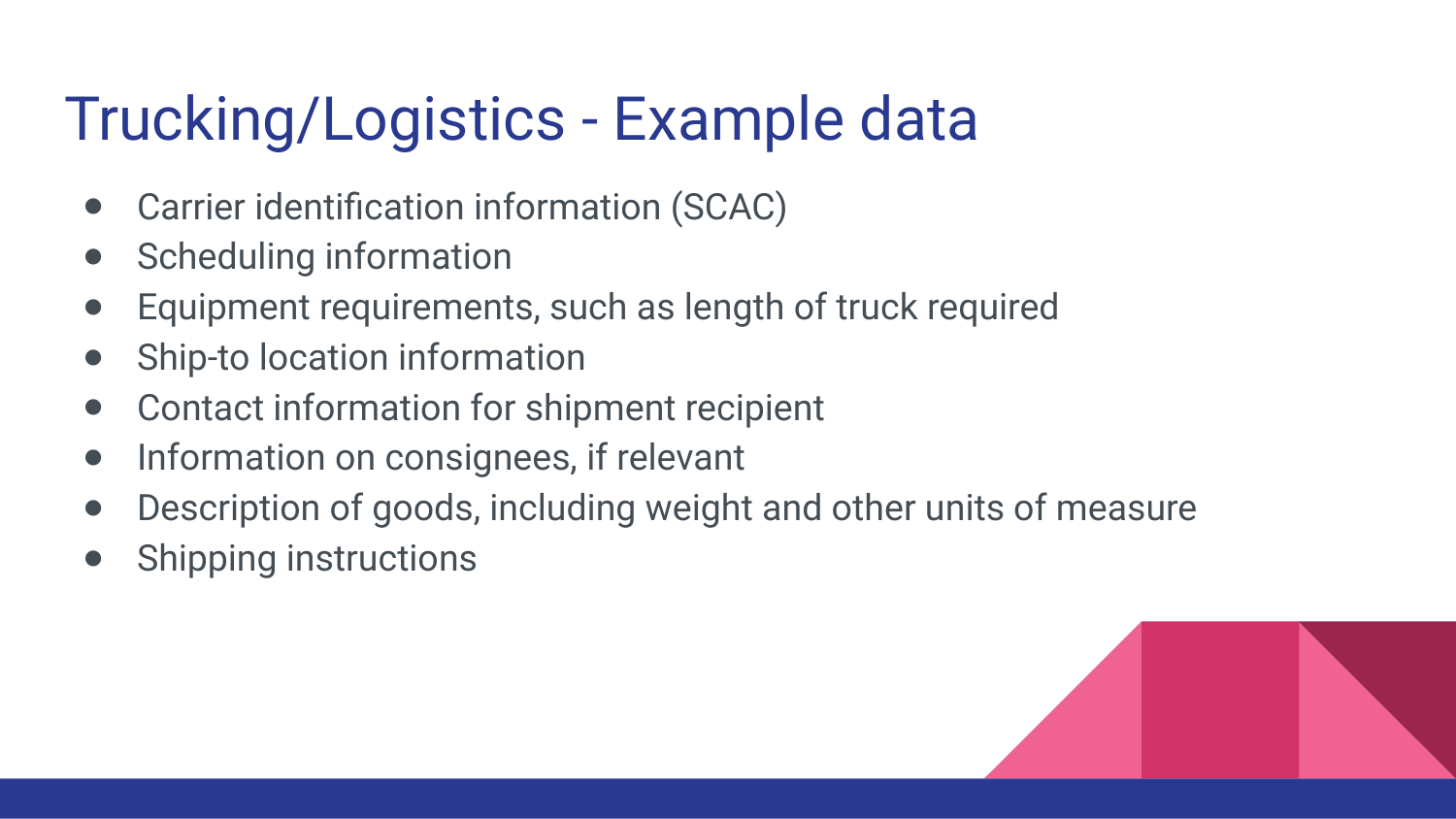

# Trucking/Logistics - Example data
Carrier identification information (SCAC)
Scheduling information
Equipment requirements, such as length of truck required
Ship-to location information
Contact information for shipment recipient
Information on consignees, if relevant
Description of goods, including weight and other units of measure
Shipping instructions